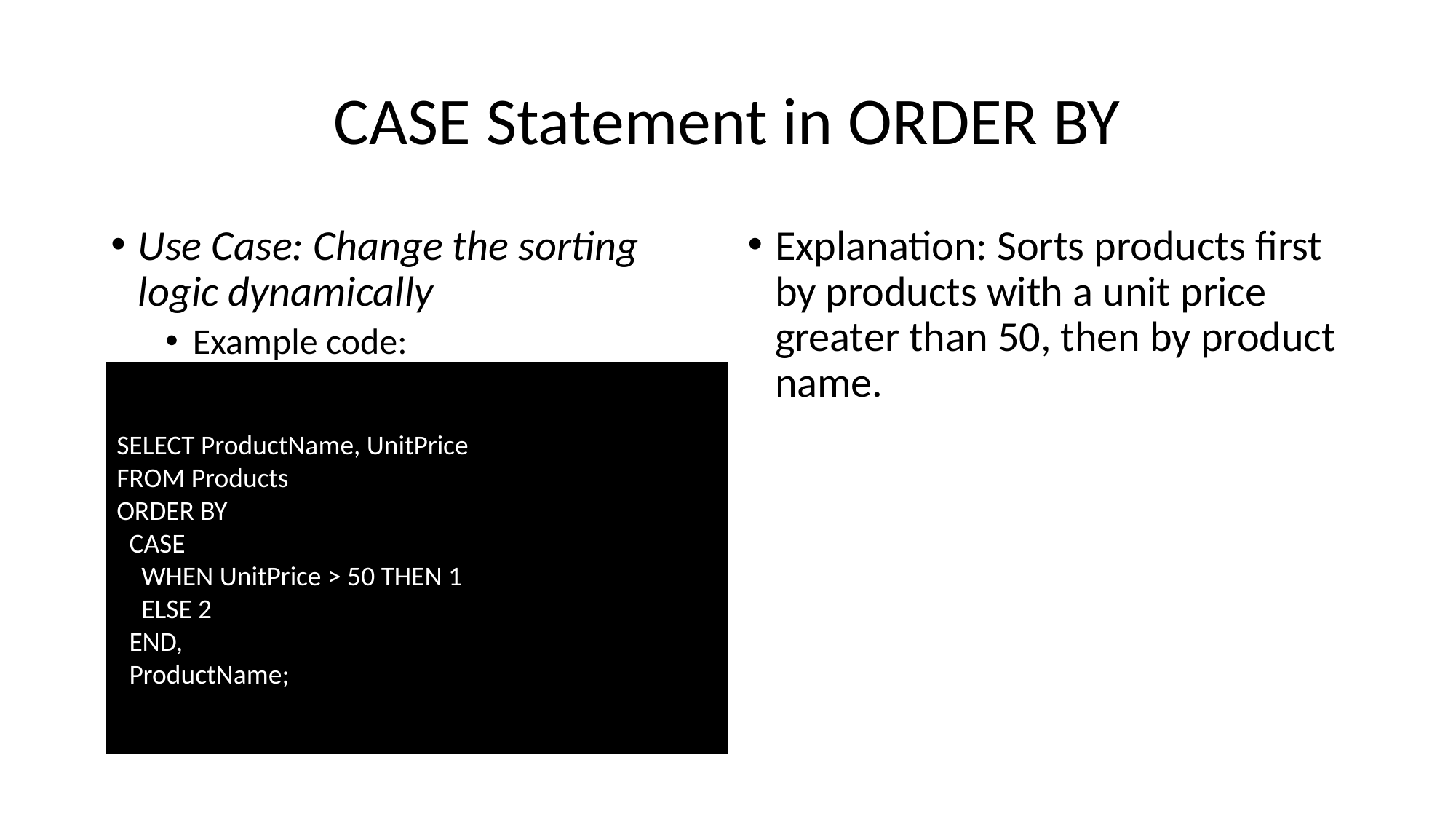

# CASE Statement in ORDER BY
Use Case: Change the sorting logic dynamically
Example code:
Explanation: Sorts products first by products with a unit price greater than 50, then by product name.
SELECT ProductName, UnitPrice
FROM Products
ORDER BY
  CASE
    WHEN UnitPrice > 50 THEN 1
    ELSE 2
  END,
  ProductName;